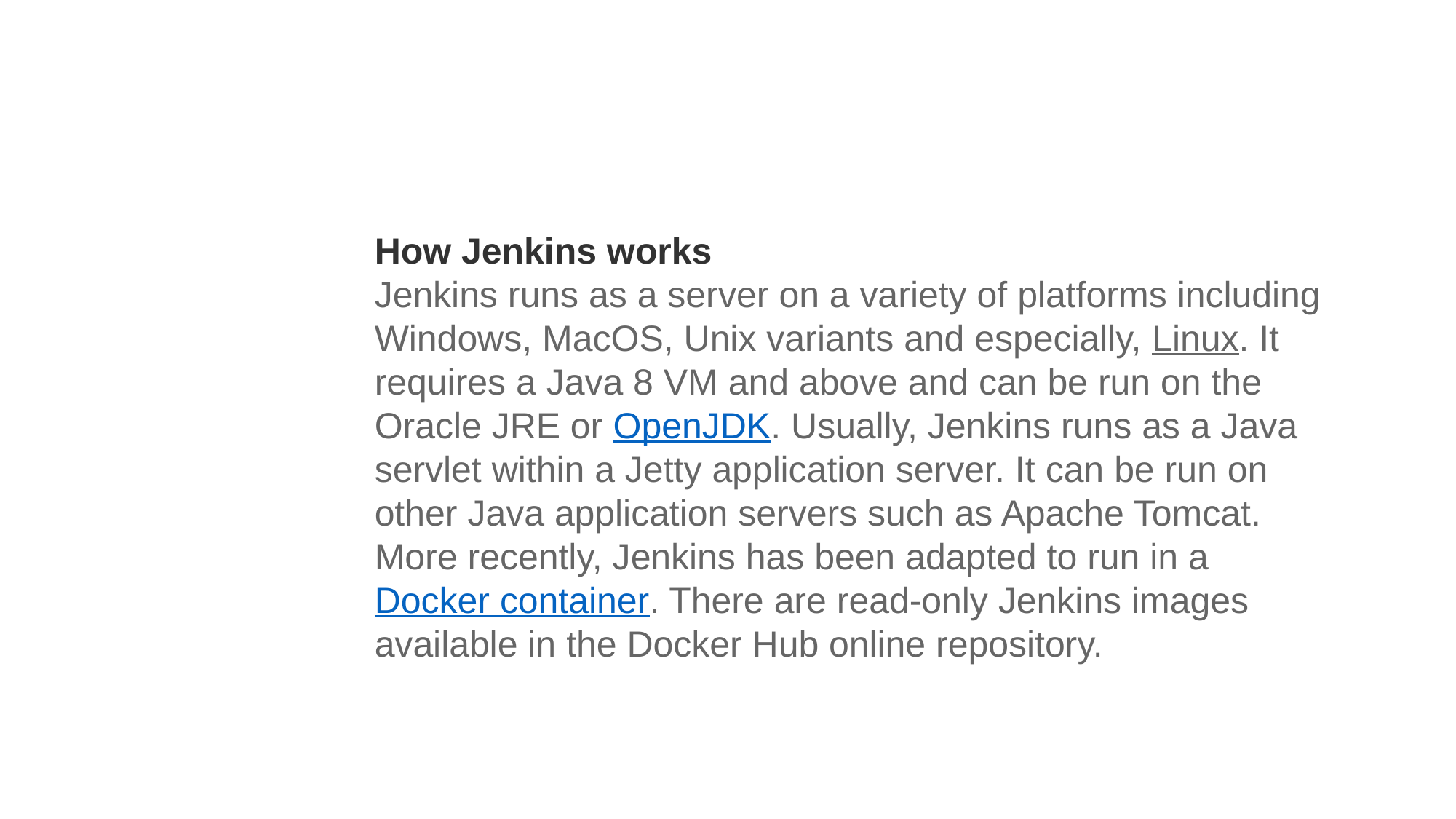

How Jenkins works
Jenkins runs as a server on a variety of platforms including Windows, MacOS, Unix variants and especially, Linux. It requires a Java 8 VM and above and can be run on the Oracle JRE or OpenJDK. Usually, Jenkins runs as a Java servlet within a Jetty application server. It can be run on other Java application servers such as Apache Tomcat. More recently, Jenkins has been adapted to run in a Docker container. There are read-only Jenkins images available in the Docker Hub online repository.